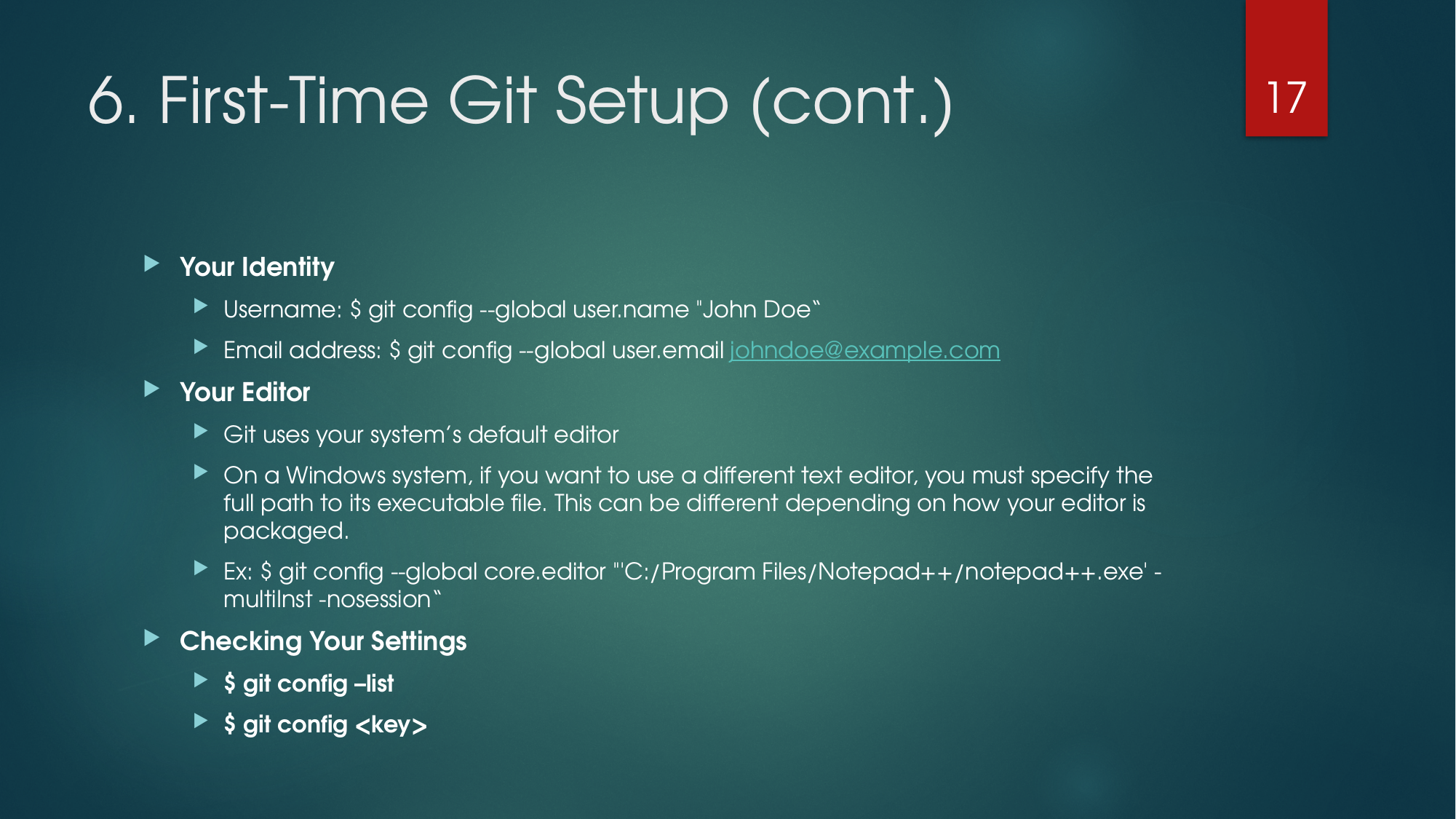

17
# 6. First-Time Git Setup (cont.)
Your Identity
Username: $ git config --global user.name "John Doe“
Email address: $ git config --global user.email johndoe@example.com
Your Editor
Git uses your system’s default editor
On a Windows system, if you want to use a different text editor, you must specify the full path to its executable file. This can be different depending on how your editor is packaged.
Ex: $ git config --global core.editor "'C:/Program Files/Notepad++/notepad++.exe' -multiInst -nosession“
Checking Your Settings
$ git config –list
$ git config <key>